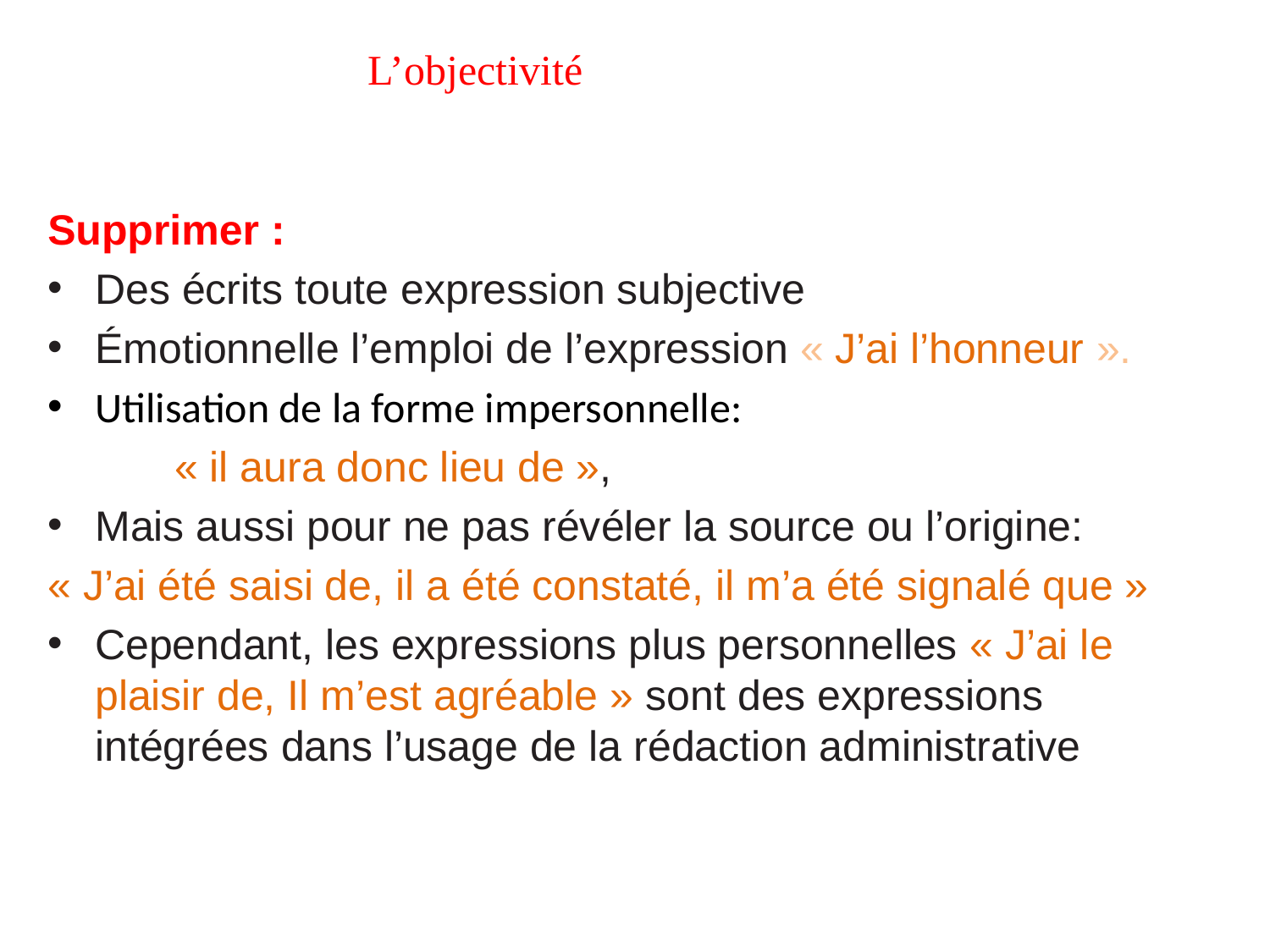

# L’objectivité
Supprimer :
Des écrits toute expression subjective
Émotionnelle l’emploi de l’expression « J’ai l’honneur ».
Utilisation de la forme impersonnelle:
	« il aura donc lieu de »,
Mais aussi pour ne pas révéler la source ou l’origine:
« J’ai été saisi de, il a été constaté, il m’a été signalé que »
Cependant, les expressions plus personnelles « J’ai le plaisir de, Il m’est agréable » sont des expressions intégrées dans l’usage de la rédaction administrative